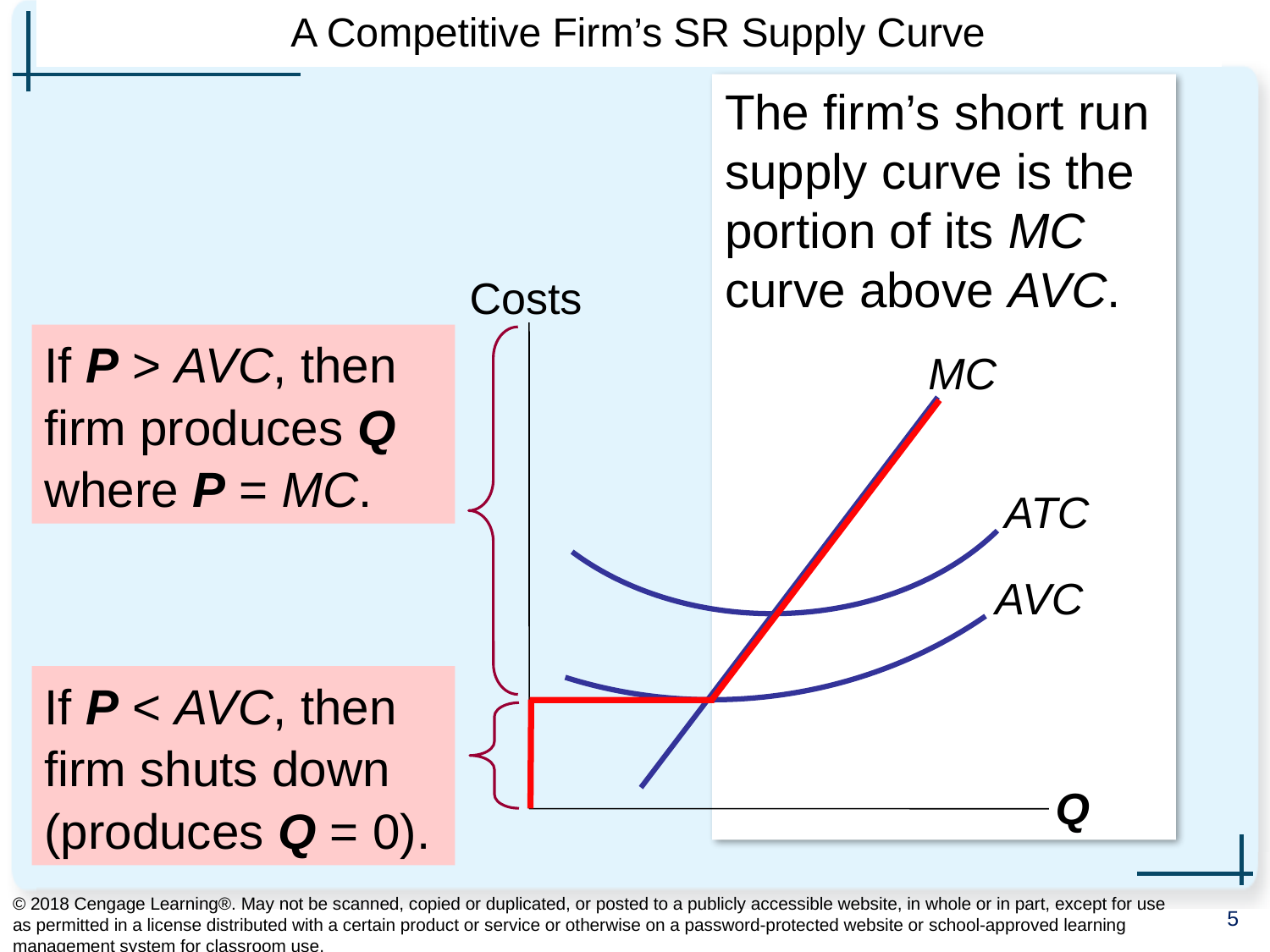

# A Competitive Firm’s SR Supply Curve
0
The firm’s short run supply curve is the portion of its MC curve above AVC.
Costs

Q

AVC
If P > AVC, then firm produces Q where P = MC.

MC

ATC
If P < AVC, then firm shuts down (produces Q = 0).

© 2018 Cengage Learning®. May not be scanned, copied or duplicated, or posted to a publicly accessible website, in whole or in part, except for use as permitted in a license distributed with a certain product or service or otherwise on a password-protected website or school-approved learning management system for classroom use.
5